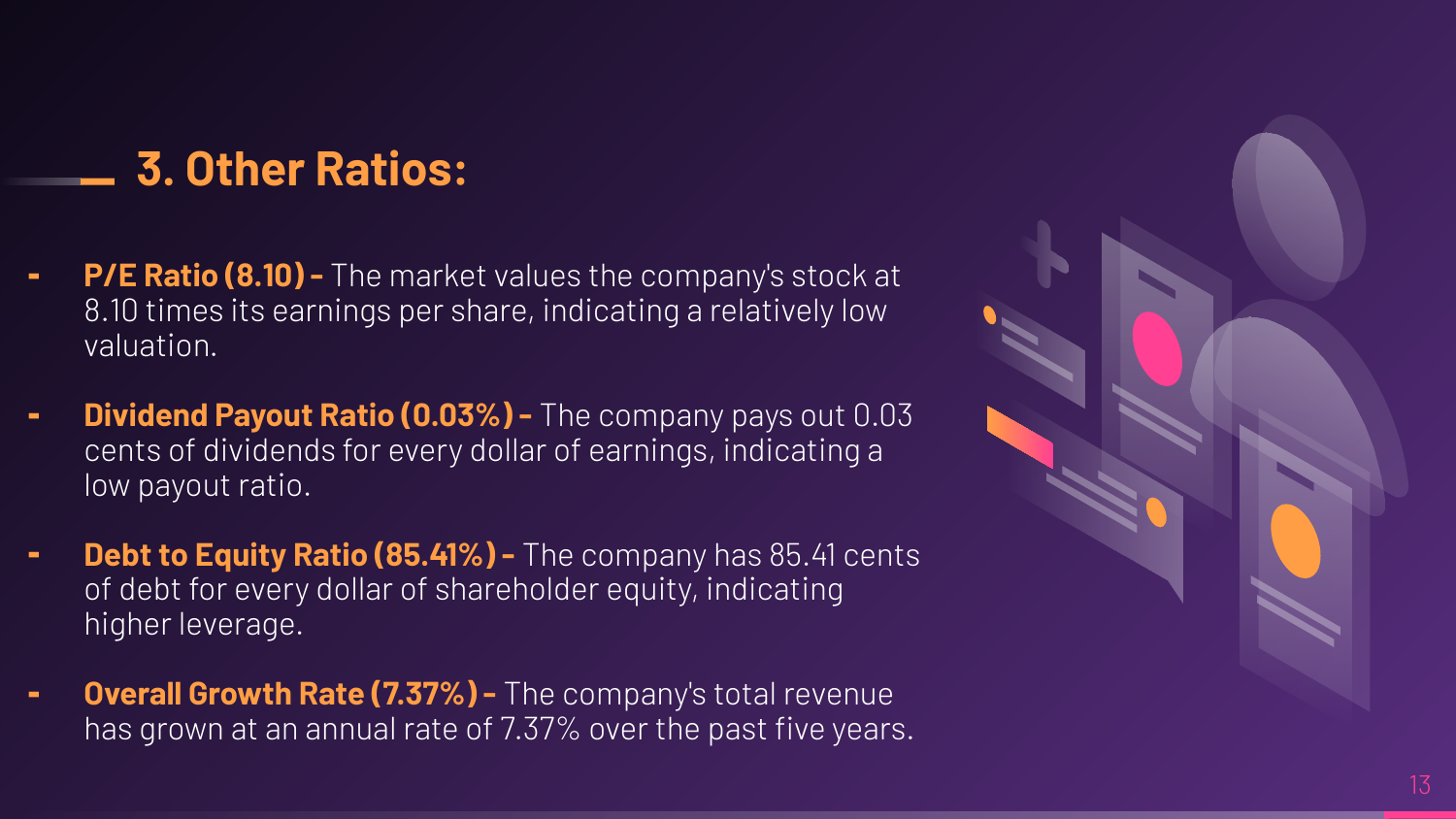

# 3. Other Ratios:
P/E Ratio (8.10) - The market values the company's stock at 8.10 times its earnings per share, indicating a relatively low valuation.

Dividend Payout Ratio (0.03%) - The company pays out 0.03 cents of dividends for every dollar of earnings, indicating a low payout ratio.

Debt to Equity Ratio (85.41%) - The company has 85.41 cents of debt for every dollar of shareholder equity, indicating higher leverage.

Overall Growth Rate (7.37%) - The company's total revenue has grown at an annual rate of 7.37% over the past five years.

13